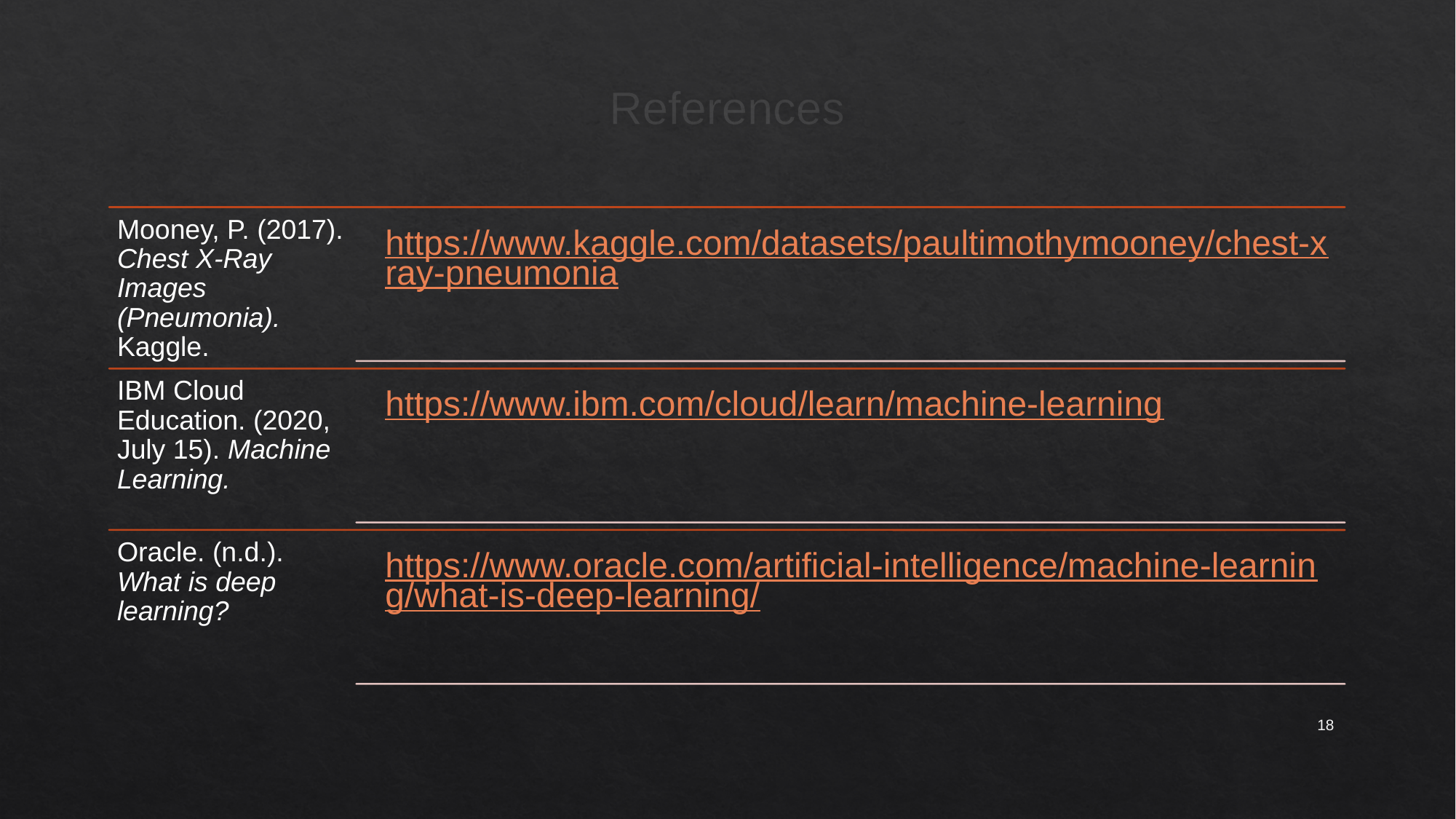

# References
Mooney, P. (2017). Chest X-Ray Images (Pneumonia). Kaggle.
https://www.kaggle.com/datasets/paultimothymooney/chest-xray-pneumonia
IBM Cloud Education. (2020, July 15). Machine Learning.
https://www.ibm.com/cloud/learn/machine-learning
Oracle. (n.d.). What is deep learning?
https://www.oracle.com/artificial-intelligence/machine-learning/what-is-deep-learning/
18